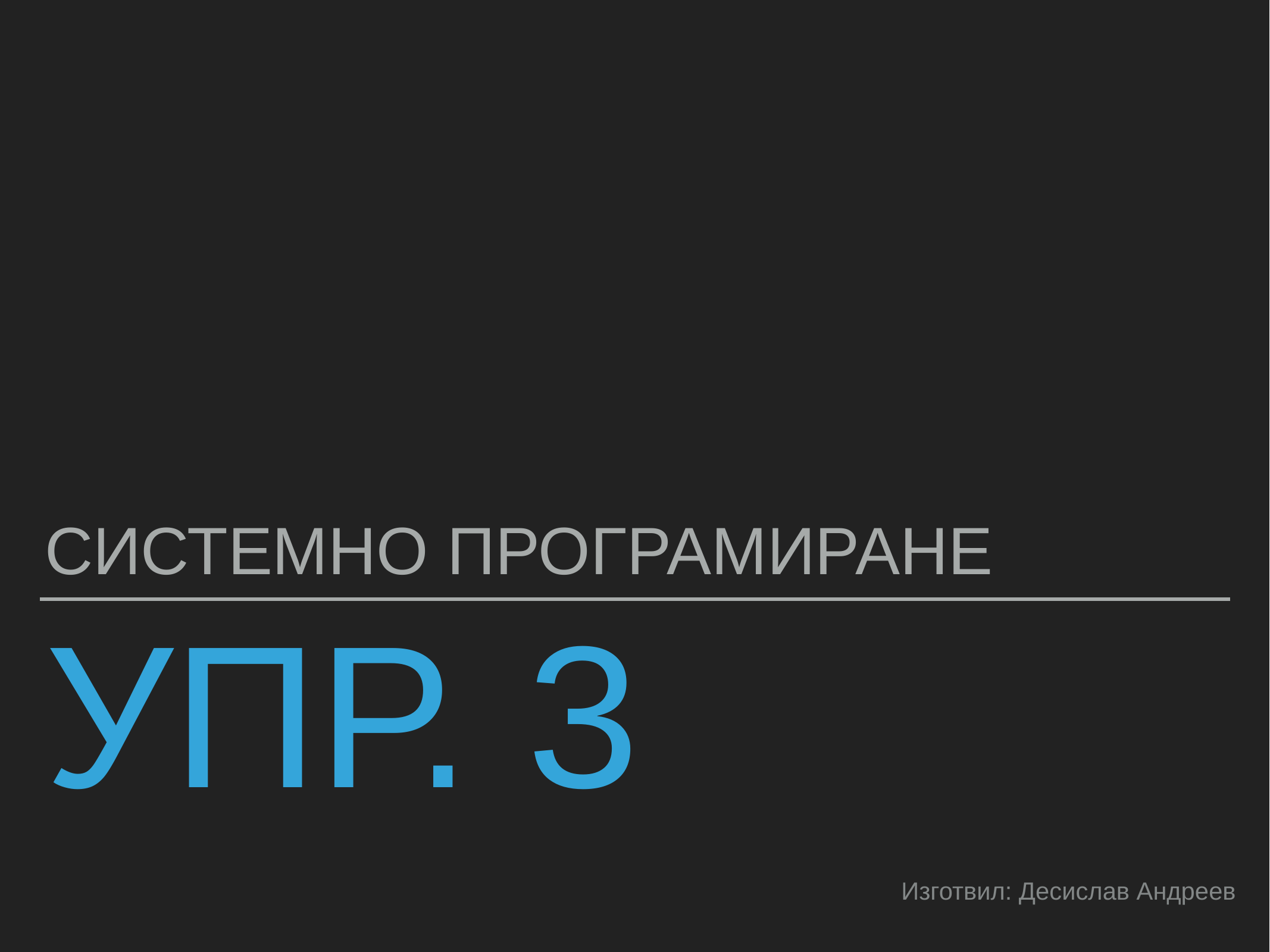

Системно програмиране
# Упр. 3
Изготвил: Десислав Андреев